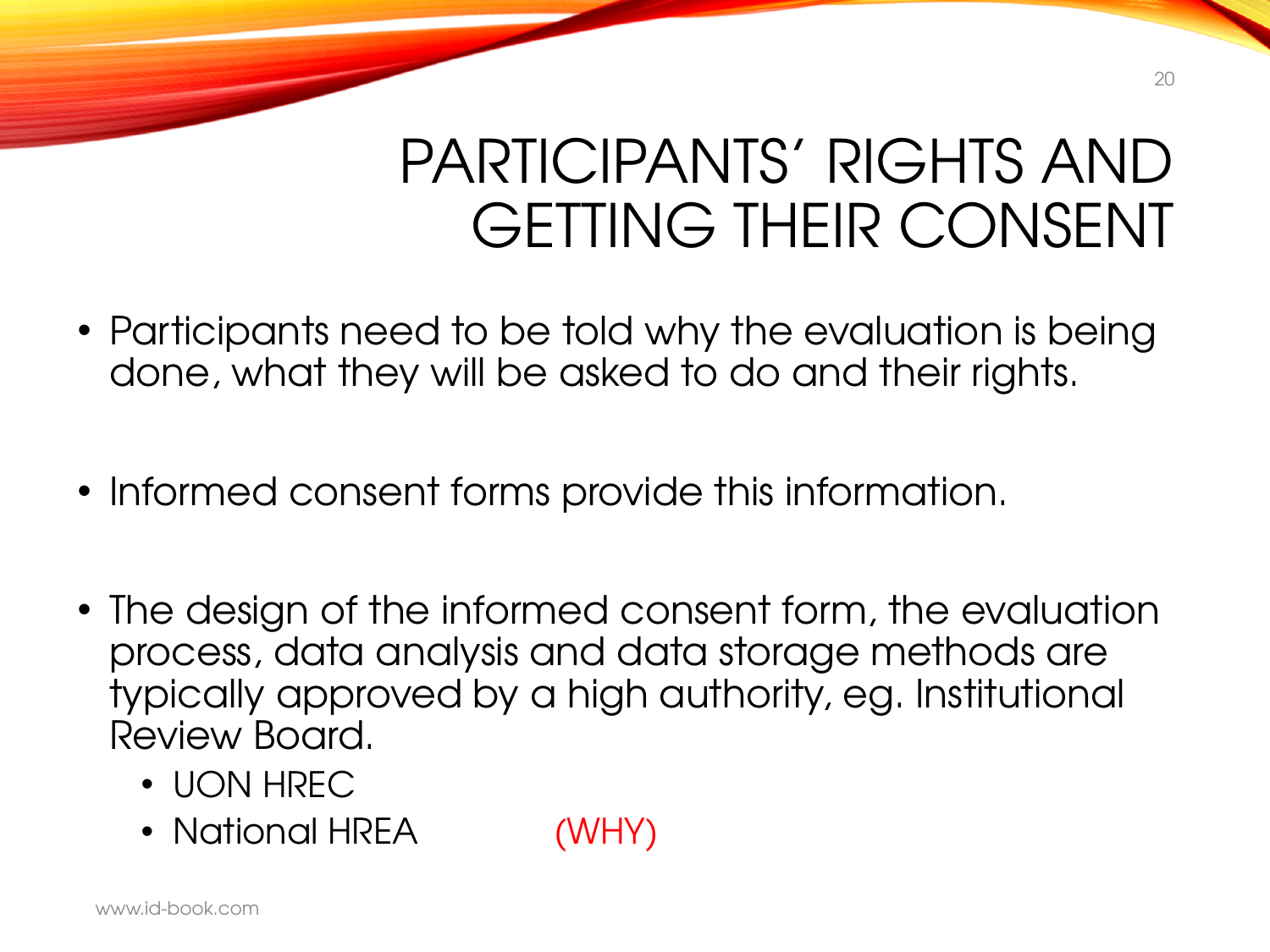

20
# Participants’ rights and getting their consent
Participants need to be told why the evaluation is being done, what they will be asked to do and their rights.

Informed consent forms provide this information.

The design of the informed consent form, the evaluation process, data analysis and data storage methods are typically approved by a high authority, eg. Institutional Review Board.
UON HREC
National HREA		(WHY)
www.id-book.com